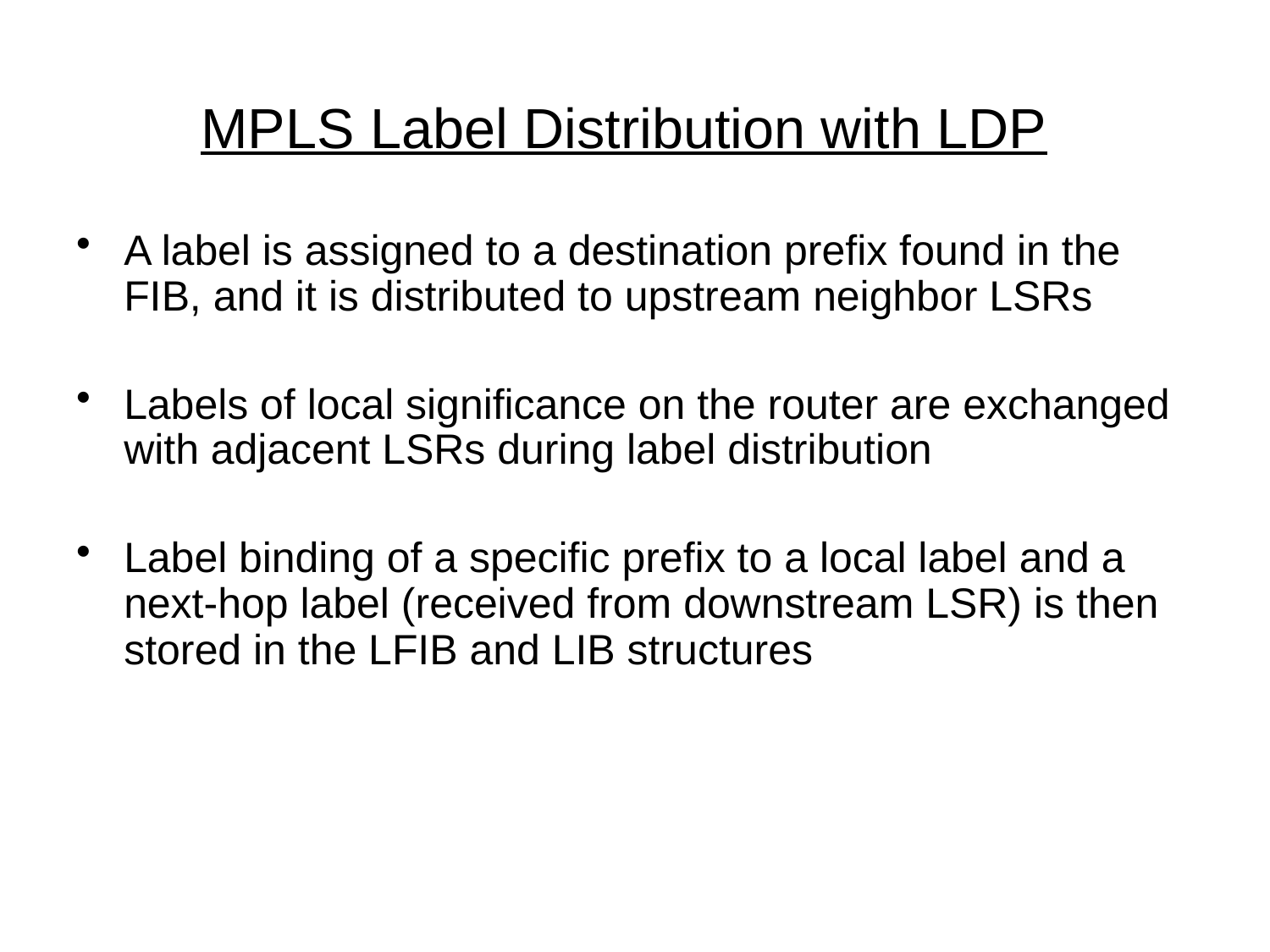

# MPLS Label Distribution with LDP
A label is assigned to a destination prefix found in the FIB, and it is distributed to upstream neighbor LSRs

Labels of local significance on the router are exchanged with adjacent LSRs during label distribution

Label binding of a specific prefix to a local label and a next-hop label (received from downstream LSR) is then stored in the LFIB and LIB structures